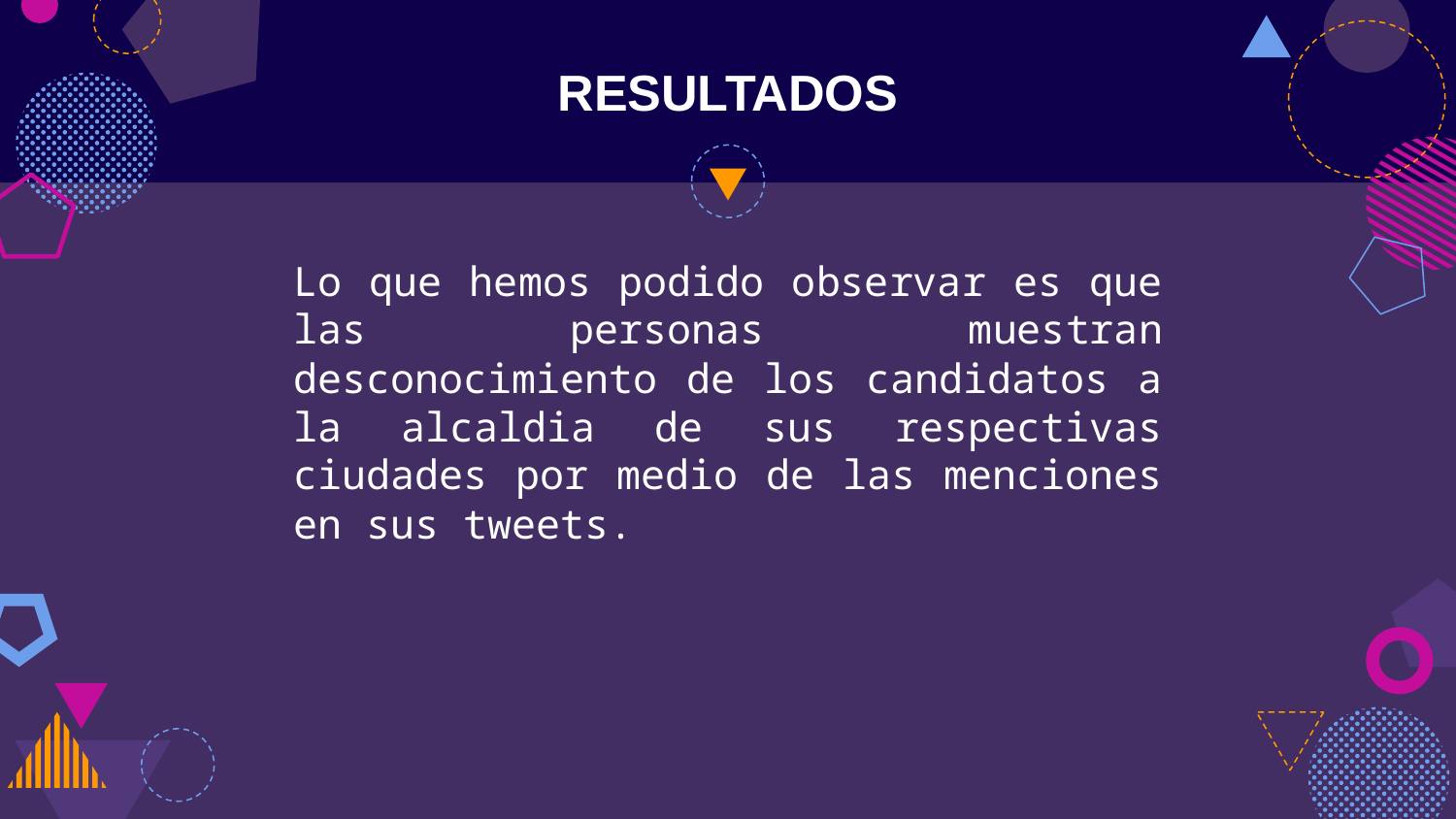

# RESULTADOS
Lo que hemos podido observar es que las personas muestran desconocimiento de los candidatos a la alcaldia de sus respectivas ciudades por medio de las menciones en sus tweets.